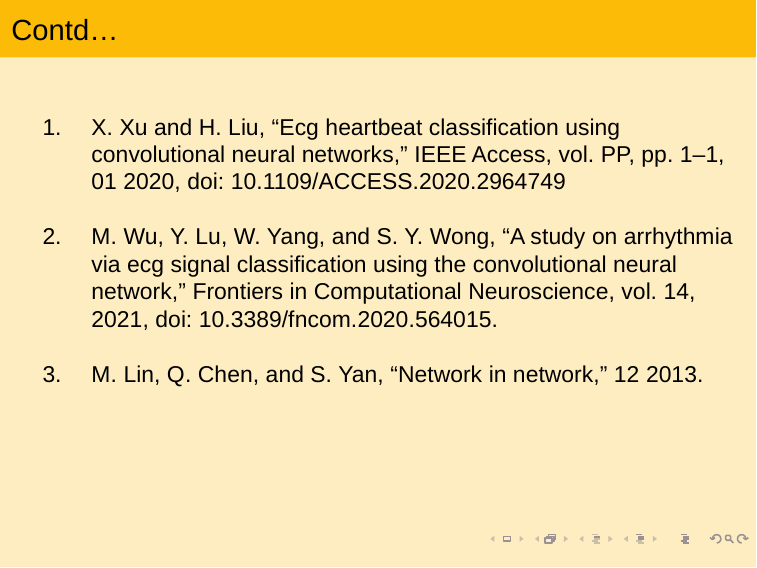

Contd…
# X. Xu and H. Liu, “Ecg heartbeat classification using convolutional neural networks,” IEEE Access, vol. PP, pp. 1–1, 01 2020, doi: 10.1109/ACCESS.2020.2964749

M. Wu, Y. Lu, W. Yang, and S. Y. Wong, “A study on arrhythmia via ecg signal classification using the convolutional neural network,” Frontiers in Computational Neuroscience, vol. 14, 2021, doi: 10.3389/fncom.2020.564015.

M. Lin, Q. Chen, and S. Yan, “Network in network,” 12 2013.